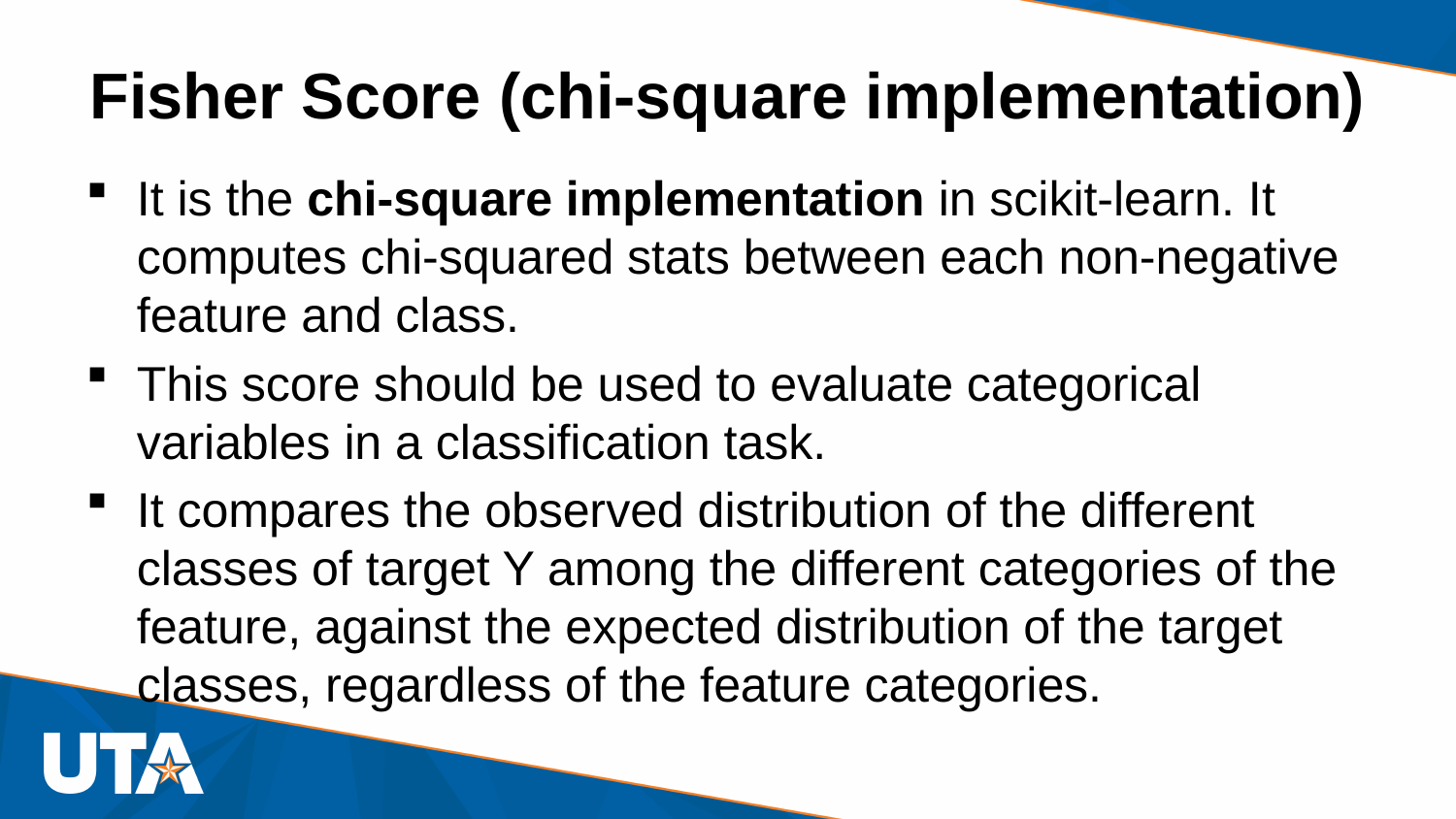

# Fisher Score (chi-square implementation)
It is the chi-square implementation in scikit-learn. It computes chi-squared stats between each non-negative feature and class.
This score should be used to evaluate categorical variables in a classification task.
It compares the observed distribution of the different classes of target Y among the different categories of the feature, against the expected distribution of the target classes, regardless of the feature categories.